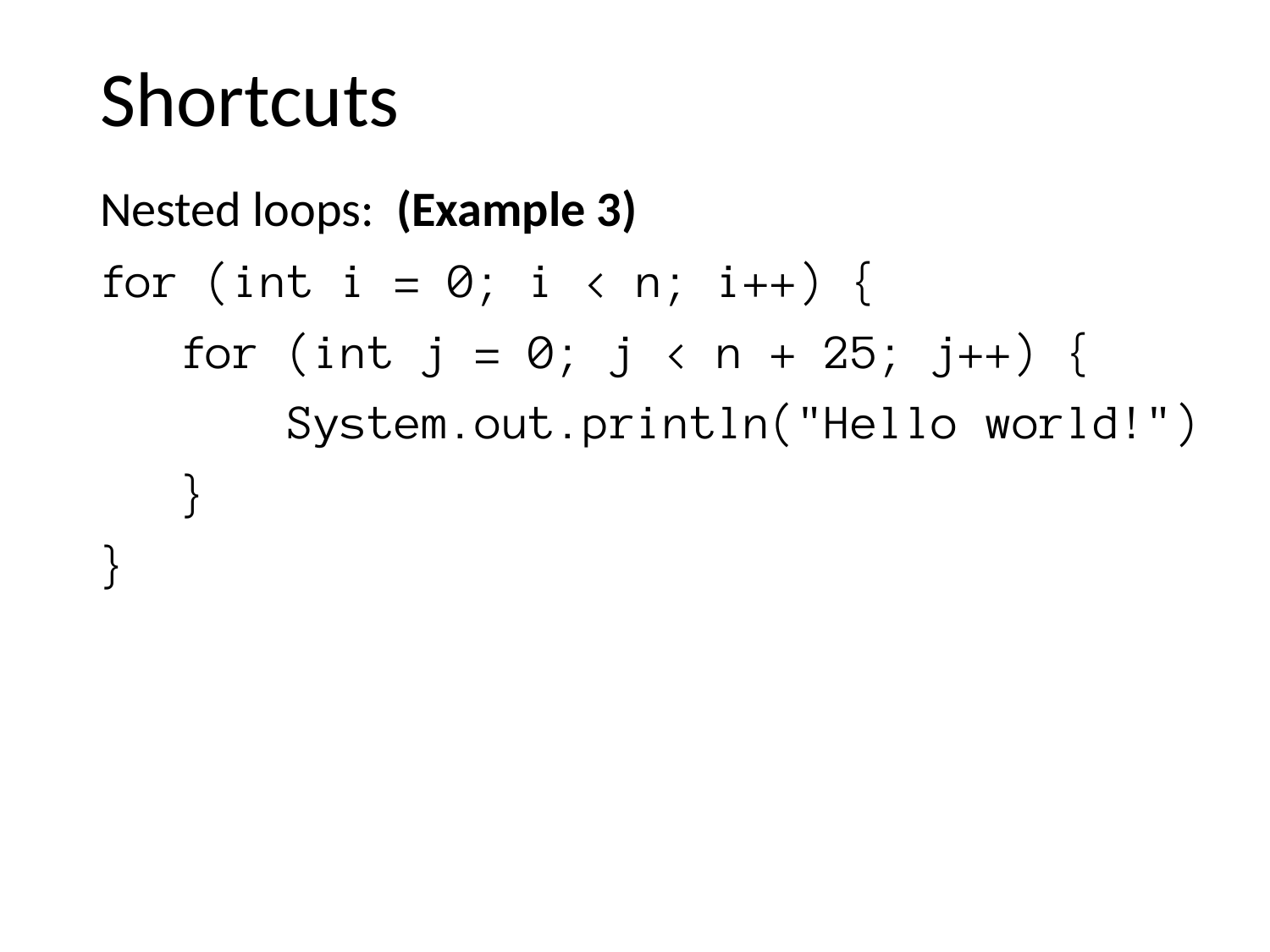

# Shortcuts
Nested loops:  (Example 3)
for (int i = 0; i < n; i++) {
   for (int j = 0; j < n + 25; j++) {
       System.out.println("Hello world!")
   }
}